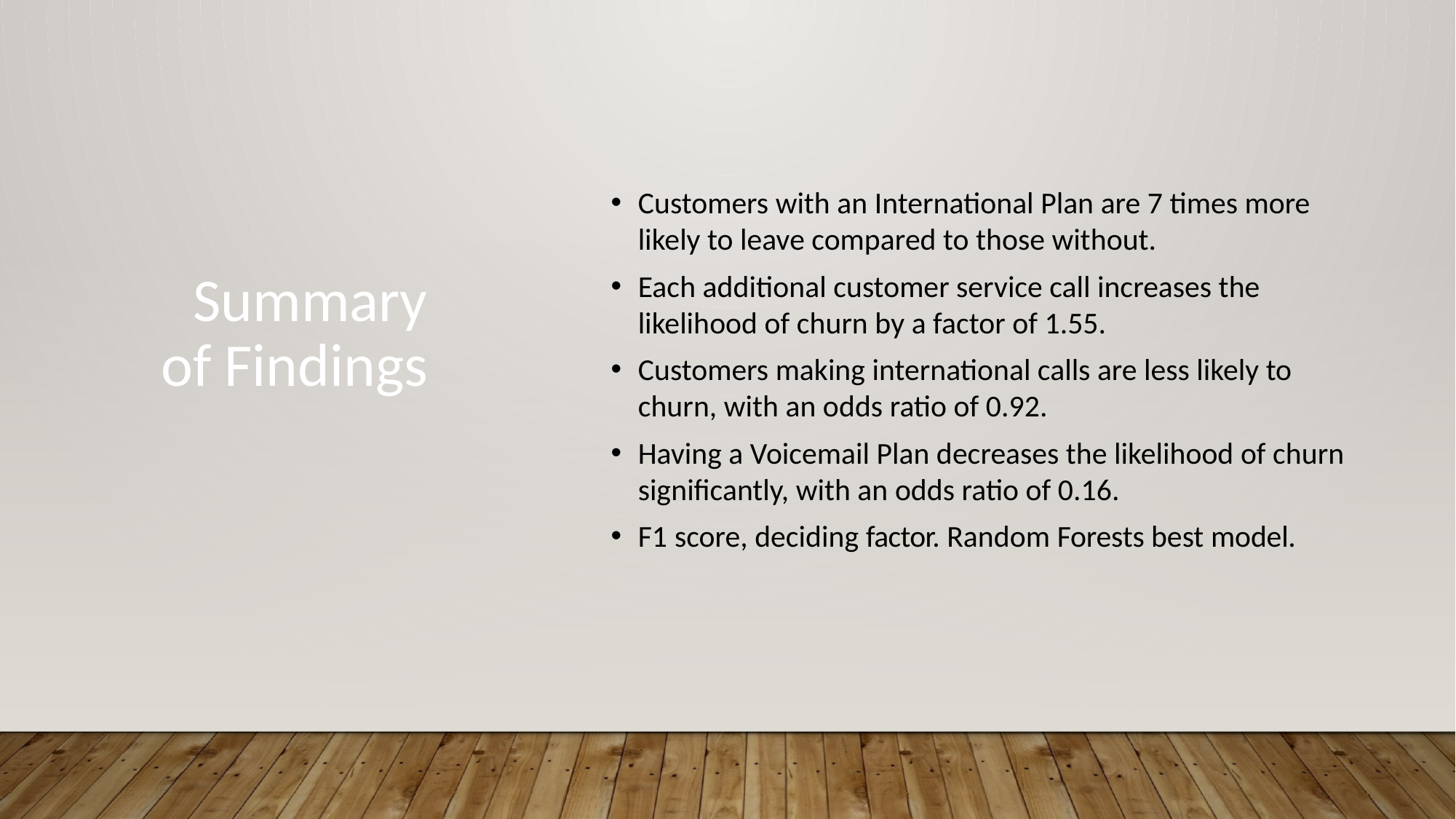

Customers with an International Plan are 7 times more likely to leave compared to those without.
Each additional customer service call increases the likelihood of churn by a factor of 1.55.
Customers making international calls are less likely to churn, with an odds ratio of 0.92.
Having a Voicemail Plan decreases the likelihood of churn significantly, with an odds ratio of 0.16.
F1 score, deciding factor. Random Forests best model.
Summary of Findings